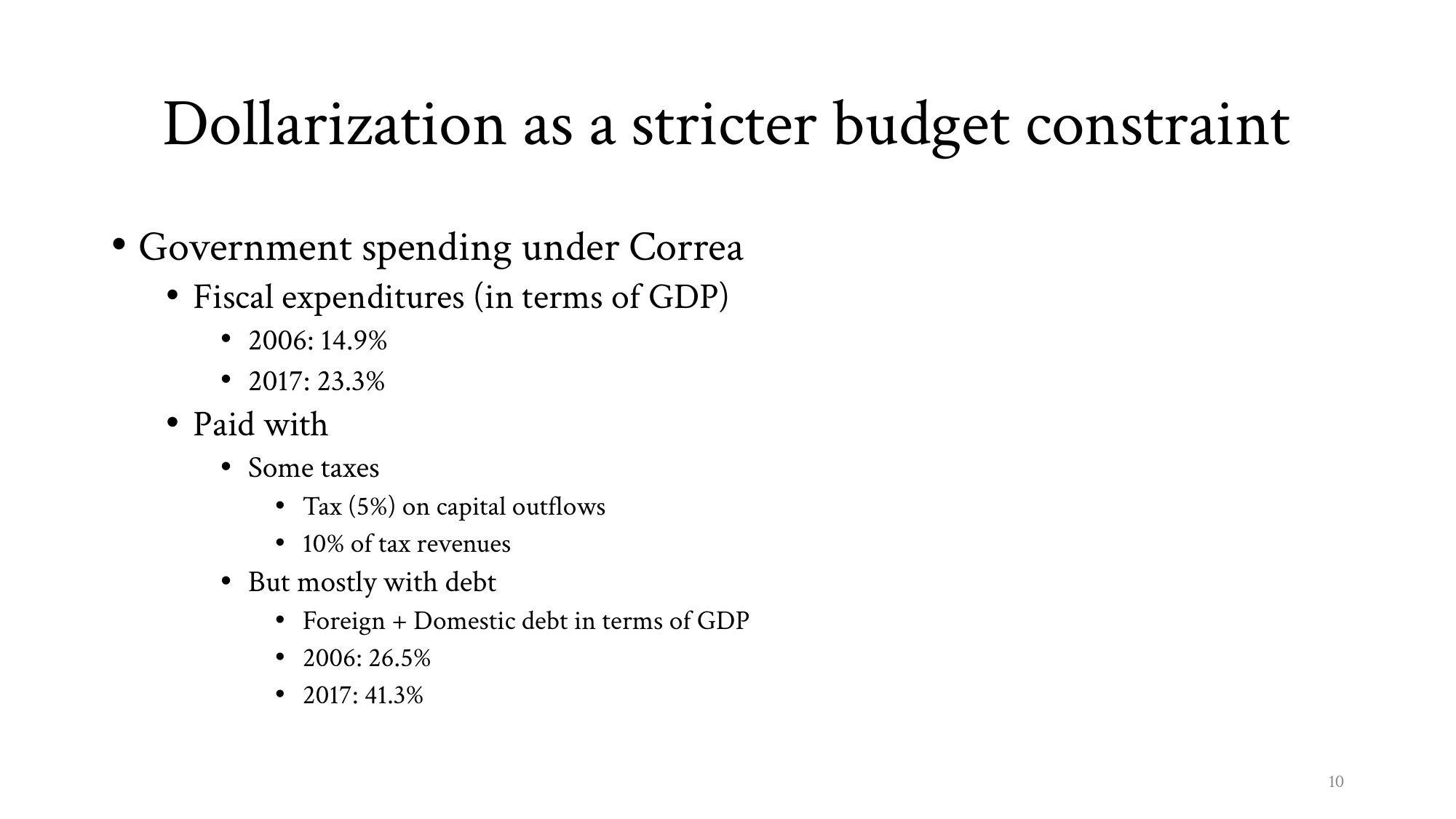

# Dollarization as a stricter budget constraint
Government spending under Correa
Fiscal expenditures (in terms of GDP)
2006: 14.9%
2017: 23.3%
Paid with
Some taxes
Tax (5%) on capital outflows
10% of tax revenues
But mostly with debt
Foreign + Domestic debt in terms of GDP
2006: 26.5%
2017: 41.3%
10